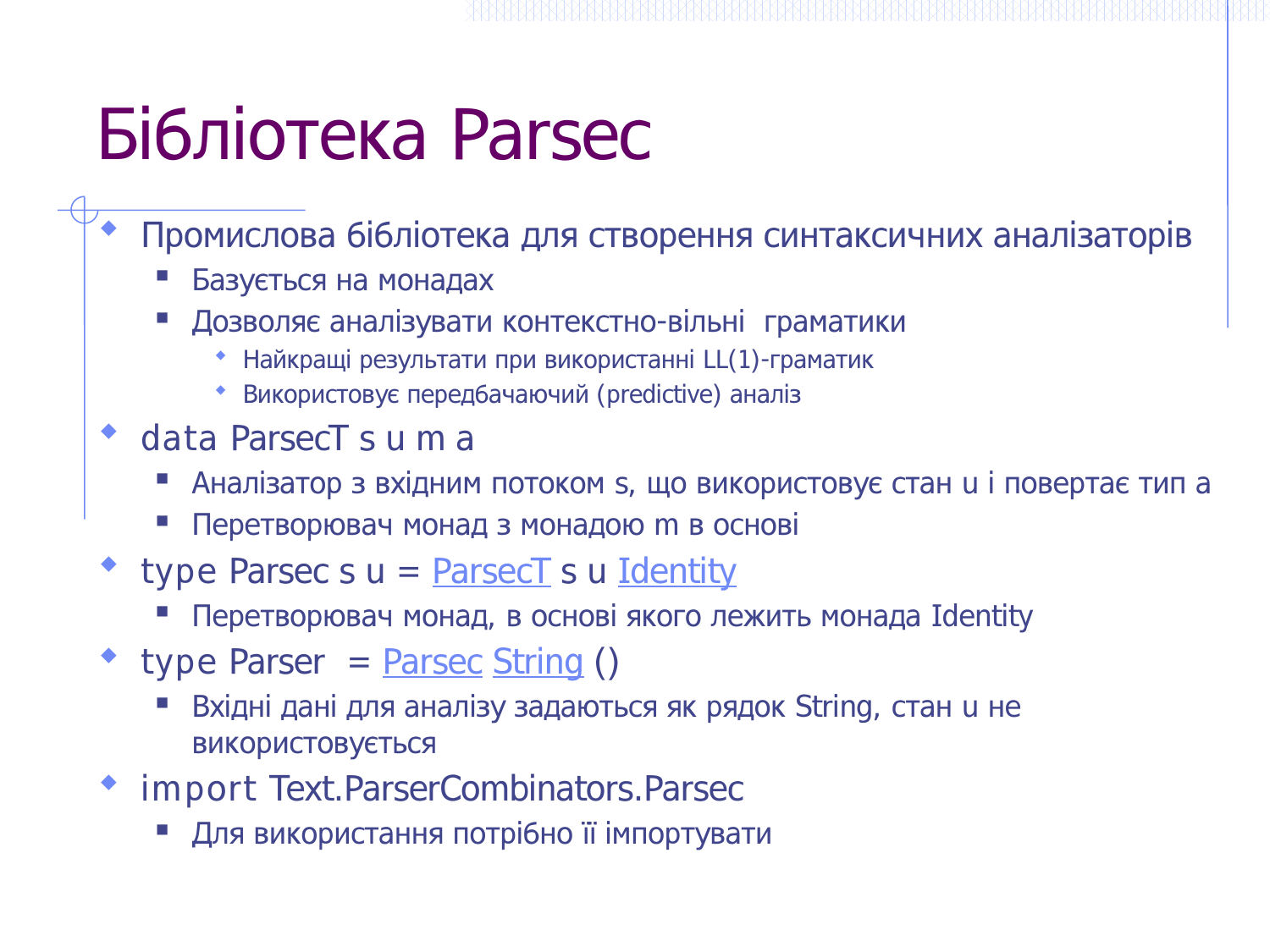

# Бібліотека Parsec
Промислова бібліотека для створення синтаксичних аналізаторів
Базується на монадах
Дозволяє аналізувати контекстно-вільні  граматики
Найкращі результати при використанні LL(1)-граматик
Використовує передбачаючий (predictive) аналіз
data ParsecT s u m a
Аналізатор з вхідним потоком s, що використовує стан u і повертає тип a
Перетворювач монад з монадою m в основі
type Parsec s u = ParsecT s u Identity
Перетворювач монад, в основі якого лежить монада Identity
type Parser  = Parsec String ()
Вхідні дані для аналізу задаються як рядок String, стан u не використовується
import Text.ParserCombinators.Parsec
Для використання потрібно її імпортувати